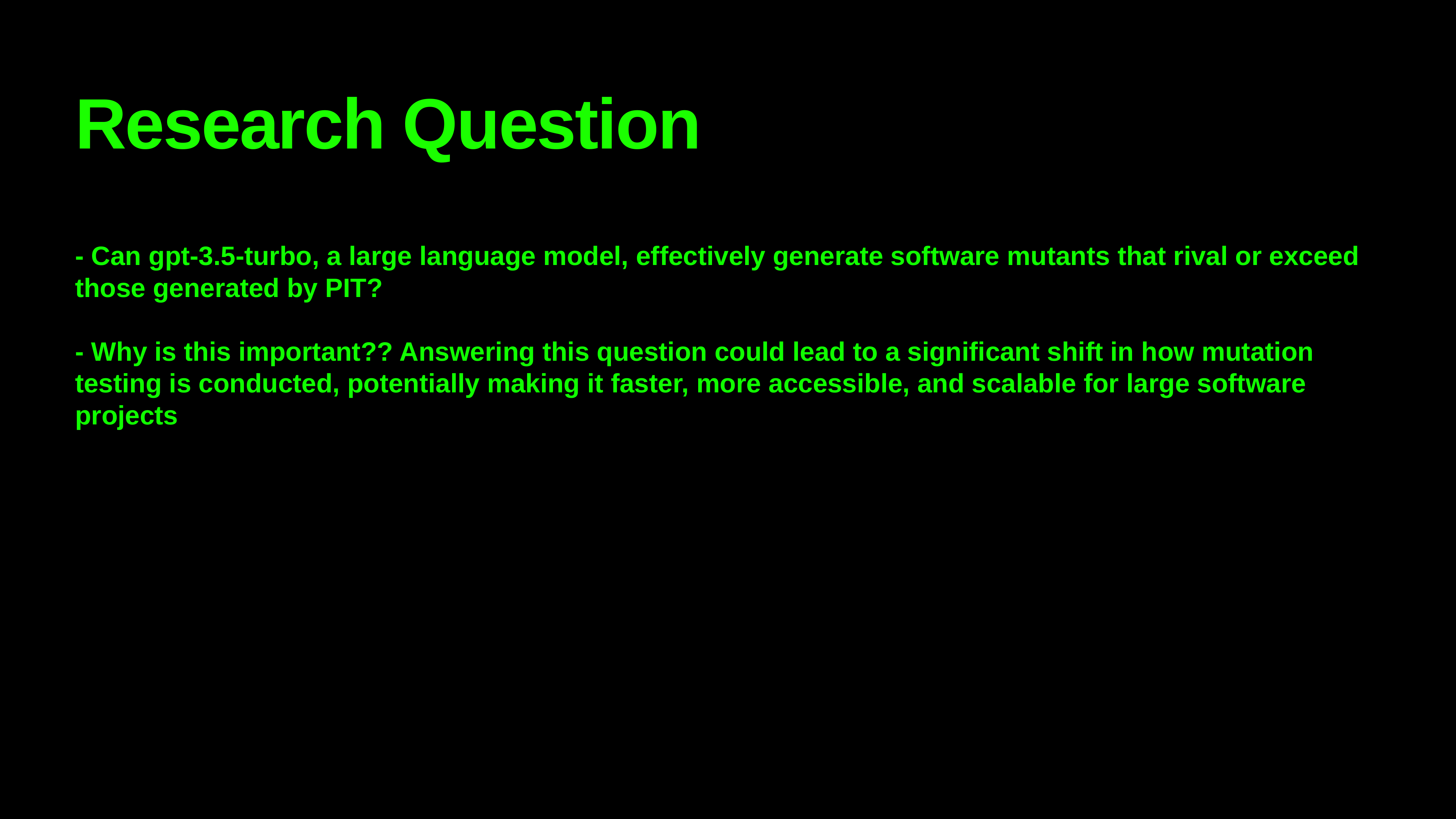

# Research Question
- Can gpt-3.5-turbo, a large language model, effectively generate software mutants that rival or exceed those generated by PIT?

- Why is this important?? Answering this question could lead to a significant shift in how mutation testing is conducted, potentially making it faster, more accessible, and scalable for large software projects